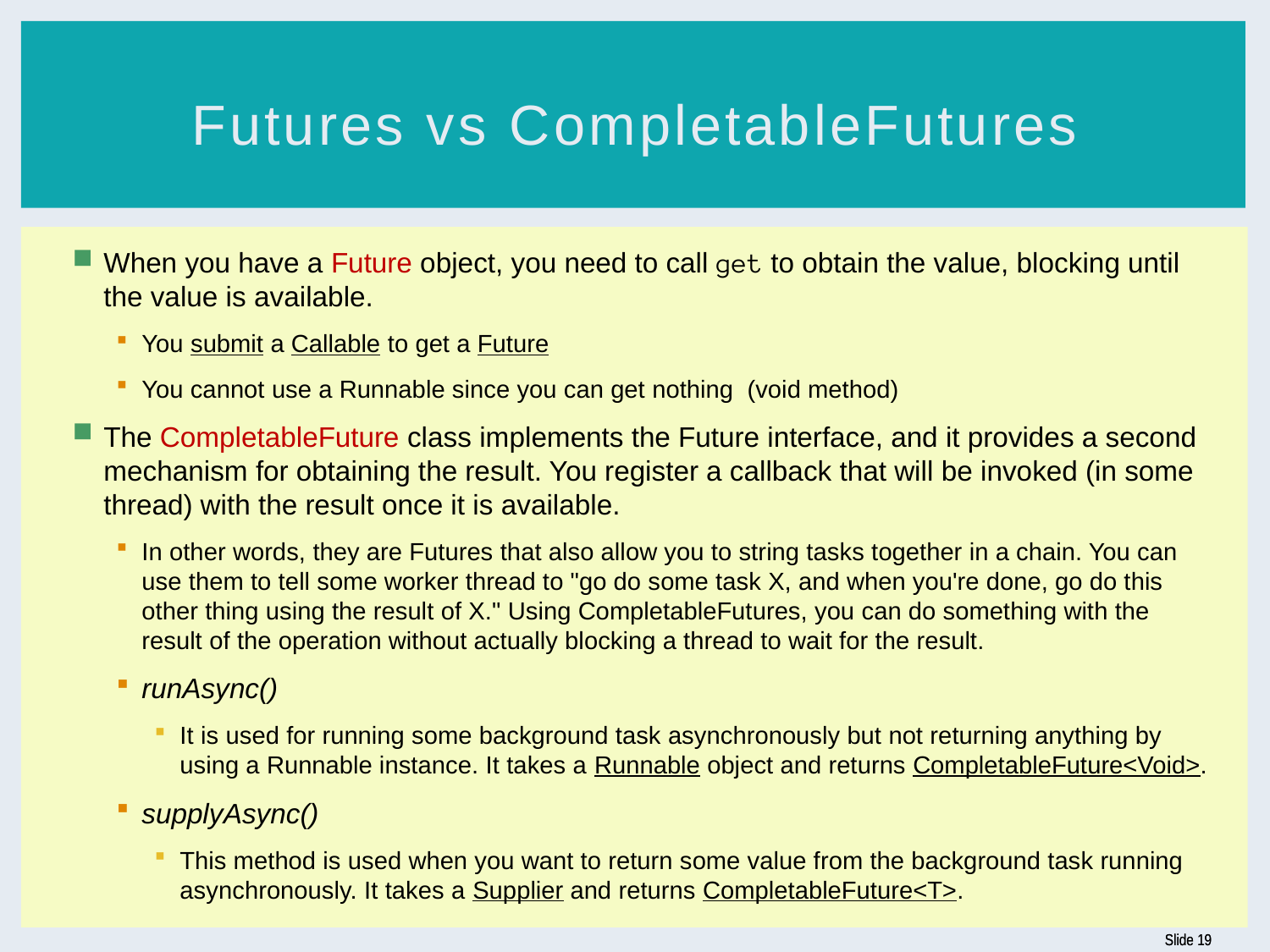

# Futures vs CompletableFutures
When you have a Future object, you need to call get to obtain the value, blocking until the value is available.
You submit a Callable to get a Future
You cannot use a Runnable since you can get nothing  (void method)
The CompletableFuture class implements the Future interface, and it provides a second mechanism for obtaining the result. You register a callback that will be invoked (in some thread) with the result once it is available.
In other words, they are Futures that also allow you to string tasks together in a chain. You can use them to tell some worker thread to "go do some task X, and when you're done, go do this other thing using the result of X." Using CompletableFutures, you can do something with the result of the operation without actually blocking a thread to wait for the result.
runAsync()
It is used for running some background task asynchronously but not returning anything by using a Runnable instance. It takes a Runnable object and returns CompletableFuture<Void>.
supplyAsync()
This method is used when you want to return some value from the background task running asynchronously. It takes a Supplier and returns CompletableFuture<T>.